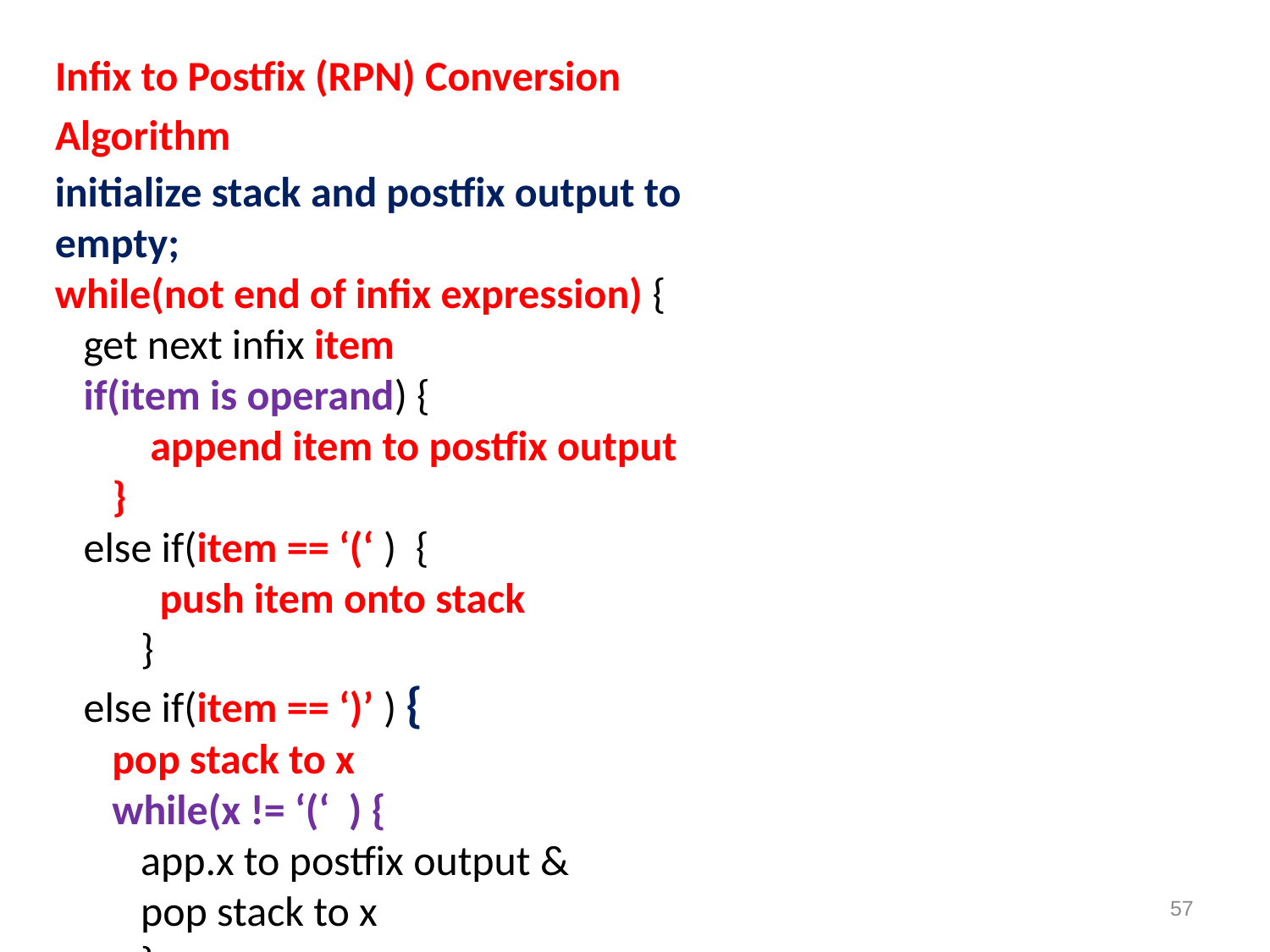

Infix to Postfix (RPN) Conversion
Algorithm
initialize stack and postfix output to empty;
while(not end of infix expression) {
   get next infix item
   if(item is operand) {
          append item to postfix output
      }
   else if(item == ‘(‘ )  {
           push item onto stack
         }
   else if(item == ‘)’ ) {
      pop stack to x
      while(x != ‘(‘  ) {
         app.x to postfix output &
         pop stack to x
         }
   }
57